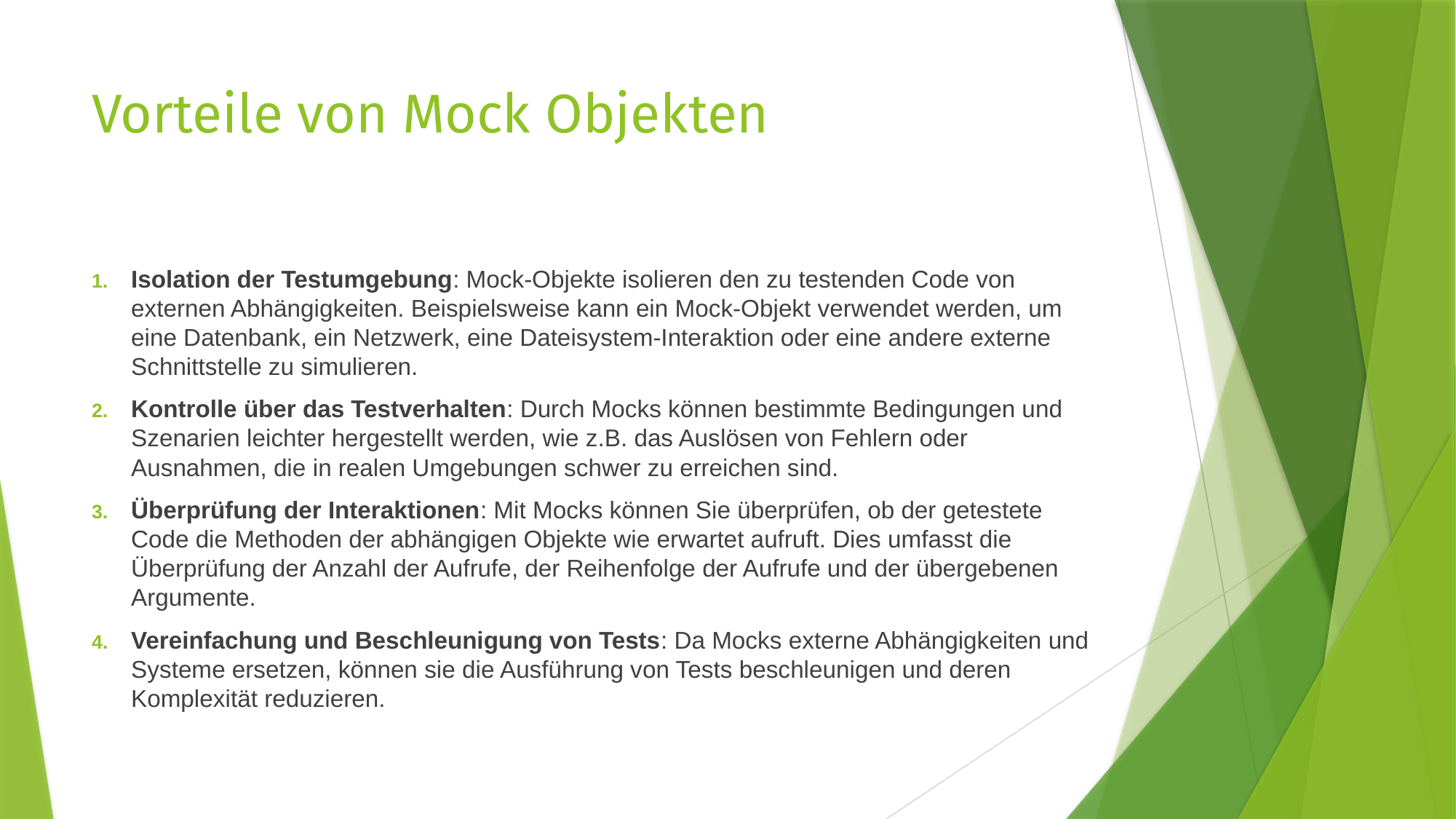

# Vorteile von Mock Objekten
Isolation der Testumgebung: Mock-Objekte isolieren den zu testenden Code von externen Abhängigkeiten. Beispielsweise kann ein Mock-Objekt verwendet werden, um eine Datenbank, ein Netzwerk, eine Dateisystem-Interaktion oder eine andere externe Schnittstelle zu simulieren.
Kontrolle über das Testverhalten: Durch Mocks können bestimmte Bedingungen und Szenarien leichter hergestellt werden, wie z.B. das Auslösen von Fehlern oder Ausnahmen, die in realen Umgebungen schwer zu erreichen sind.
Überprüfung der Interaktionen: Mit Mocks können Sie überprüfen, ob der getestete Code die Methoden der abhängigen Objekte wie erwartet aufruft. Dies umfasst die Überprüfung der Anzahl der Aufrufe, der Reihenfolge der Aufrufe und der übergebenen Argumente.
Vereinfachung und Beschleunigung von Tests: Da Mocks externe Abhängigkeiten und Systeme ersetzen, können sie die Ausführung von Tests beschleunigen und deren Komplexität reduzieren.